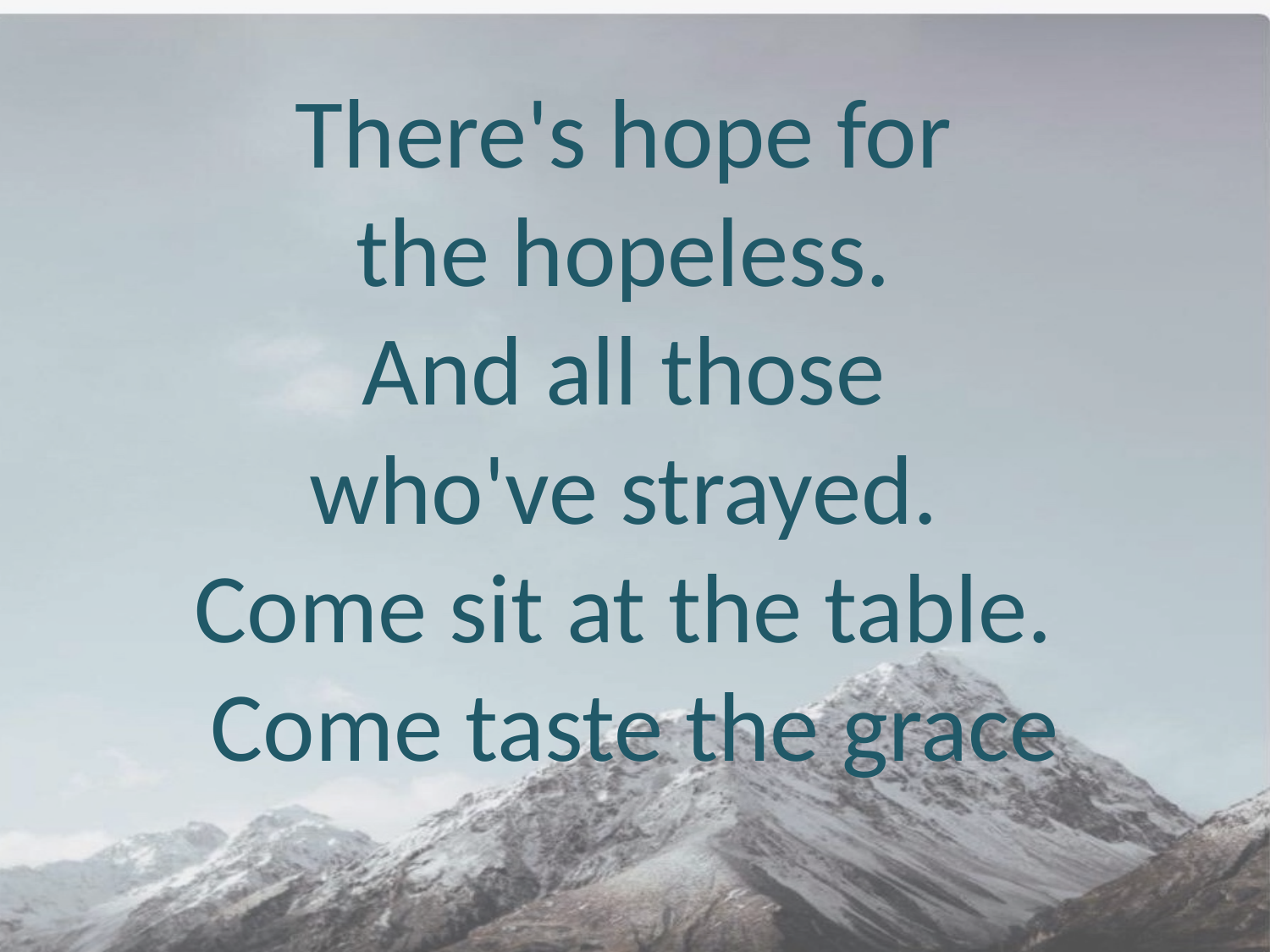

There's hope for
the hopeless.
And all those
who've strayed.
Come sit at the table.
Come taste the grace